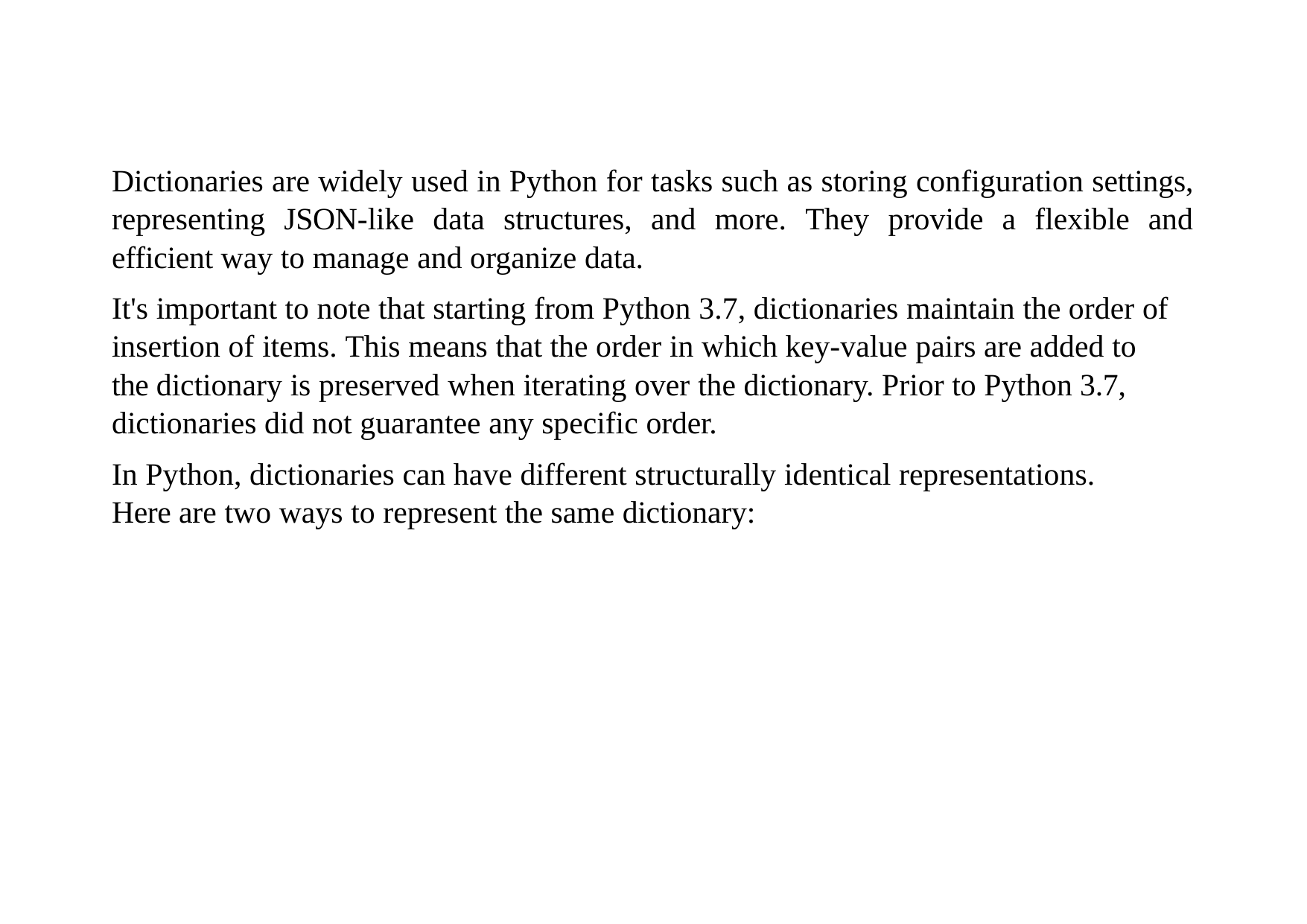

Dictionaries are widely used in Python for tasks such as storing configuration settings, representing JSON-like data structures, and more. They provide a flexible and efficient way to manage and organize data.
It's important to note that starting from Python 3.7, dictionaries maintain the order of insertion of items. This means that the order in which key-value pairs are added to the dictionary is preserved when iterating over the dictionary. Prior to Python 3.7, dictionaries did not guarantee any specific order.
In Python, dictionaries can have different structurally identical representations. Here are two ways to represent the same dictionary: